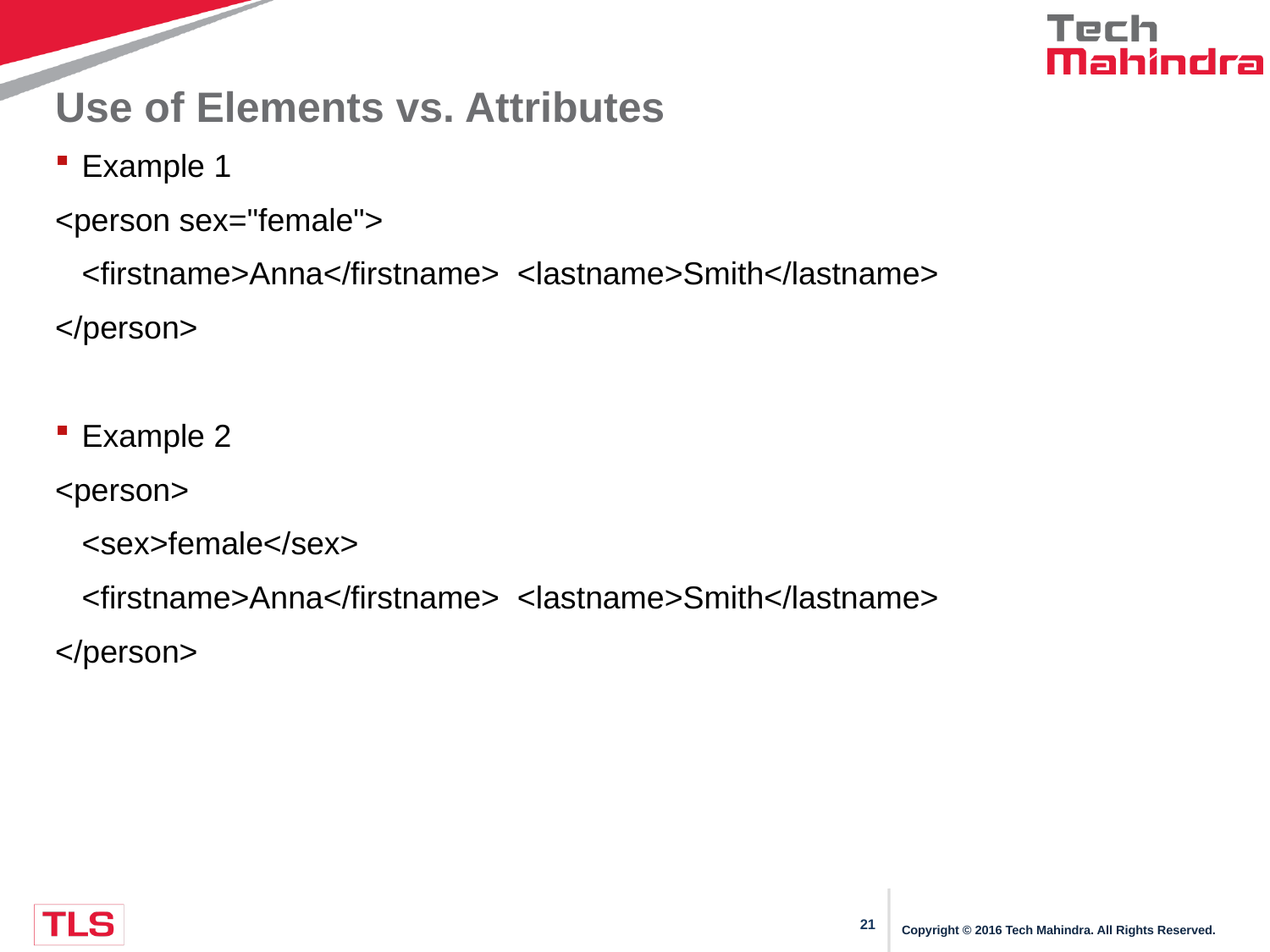

# Use of Elements vs. Attributes
Example 1
<person sex="female">
	<firstname>Anna</firstname>  <lastname>Smith</lastname>
</person>

Example 2
<person>
	<sex>female</sex>
	<firstname>Anna</firstname>  <lastname>Smith</lastname>
</person>

Copyright © 2016 Tech Mahindra. All Rights Reserved.